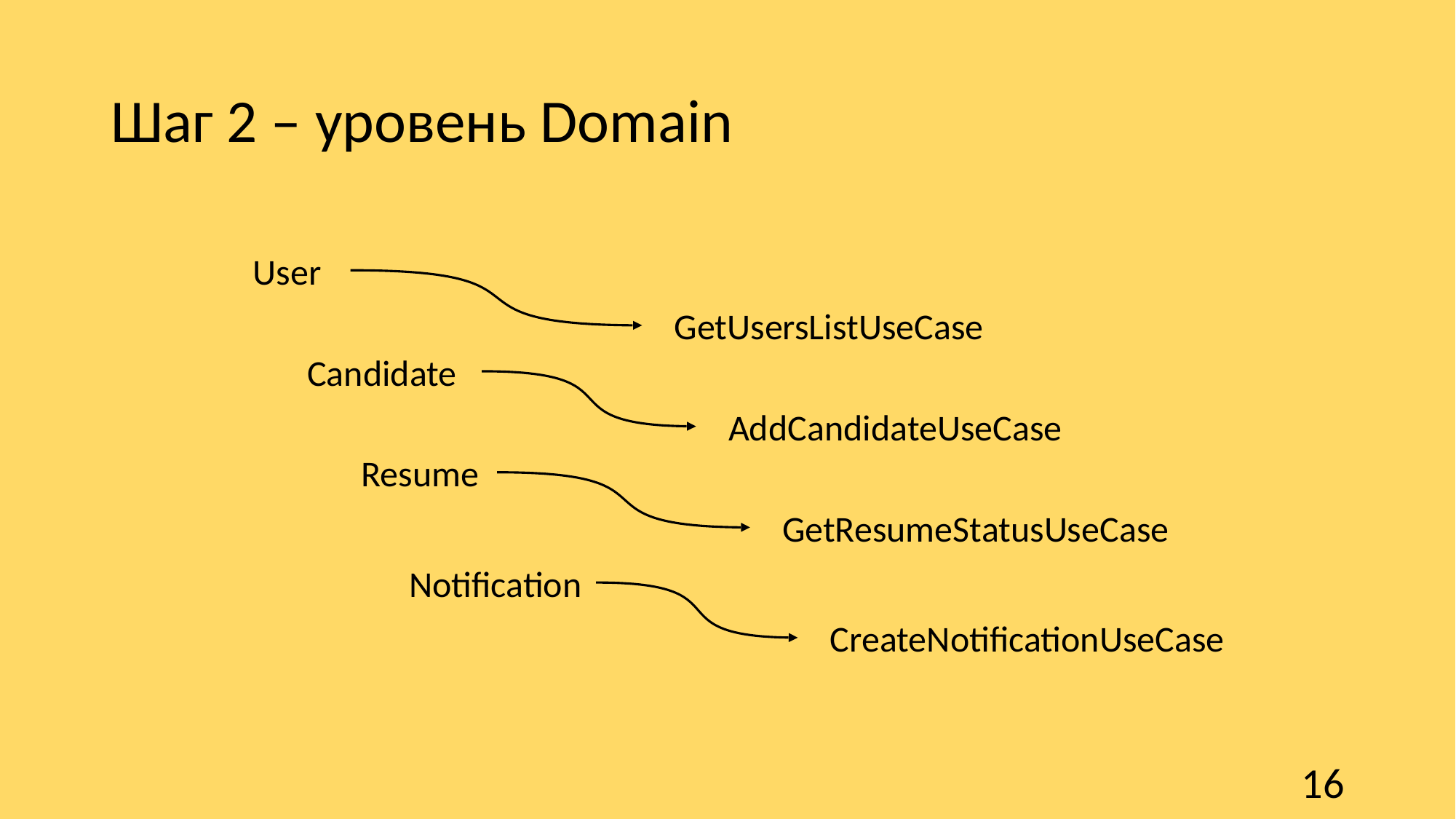

# Шаг 2 – уровень Domain
User
GetUsersListUseCase
Candidate
AddCandidateUseCase
Resume
GetResumeStatusUseCase
Notification
CreateNotificationUseCase
16